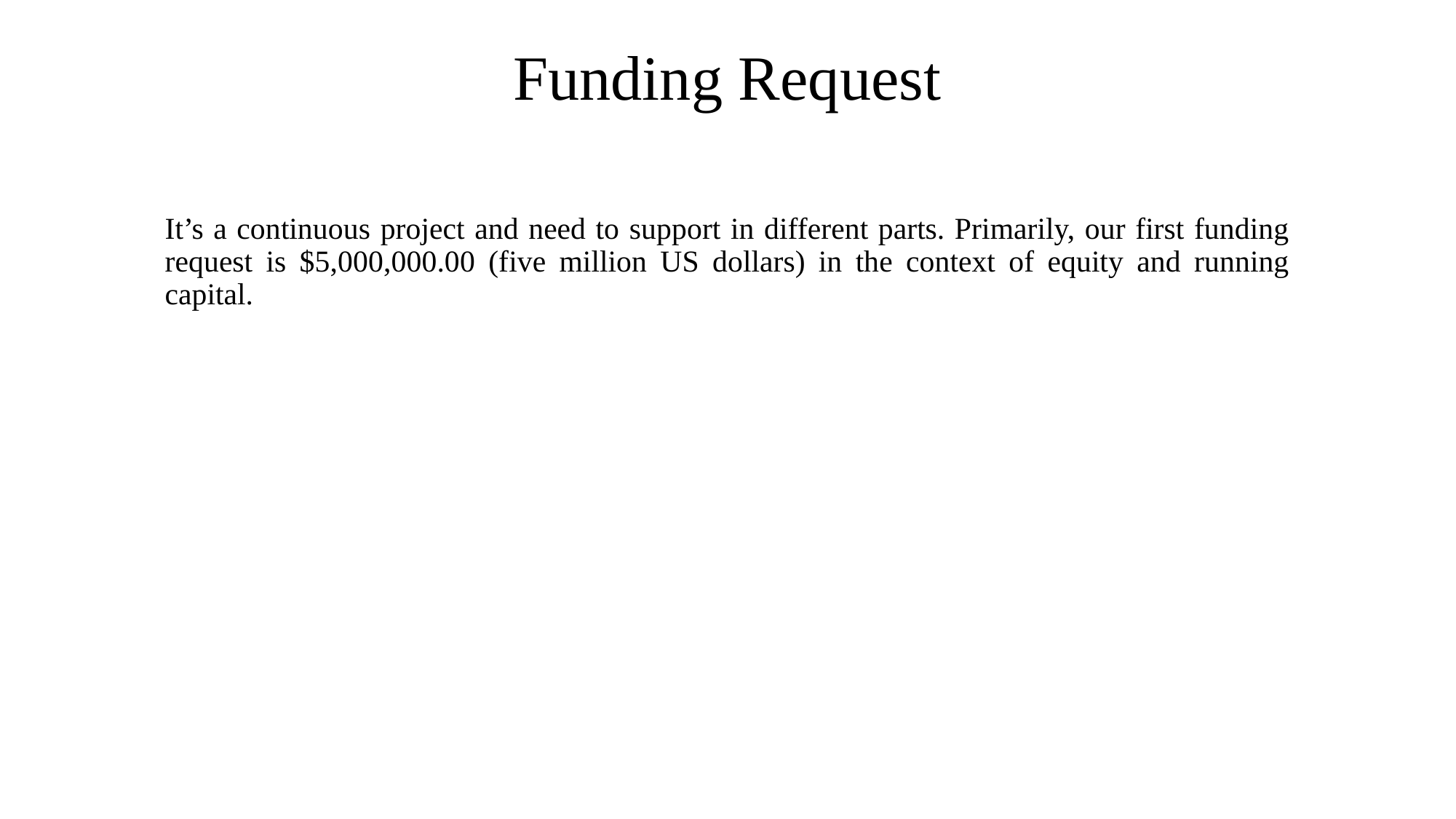

# Funding Request
It’s a continuous project and need to support in different parts. Primarily, our first funding request is $5,000,000.00 (five million US dollars) in the context of equity and running capital.